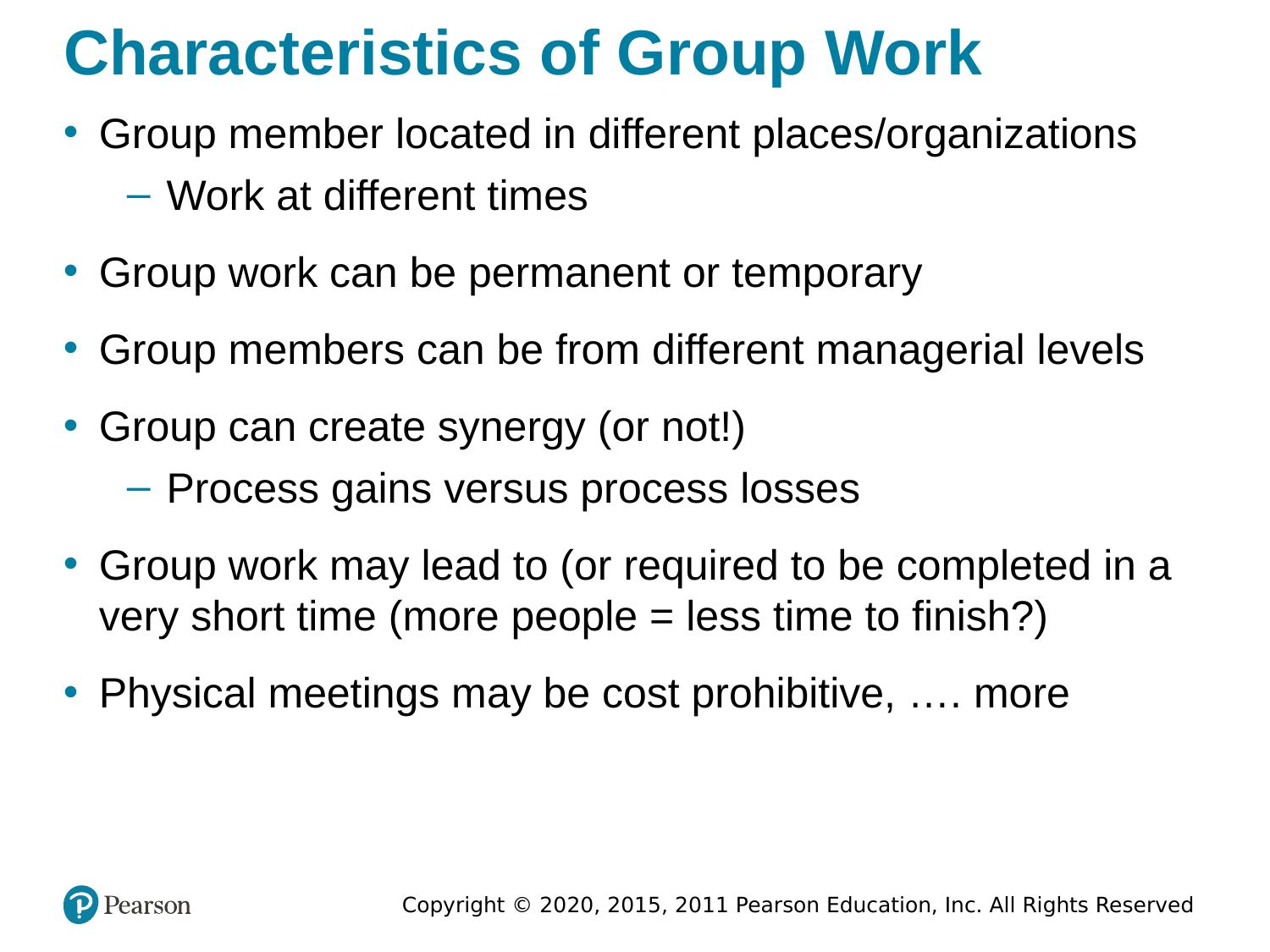

# Characteristics of Group Work
Group member located in different places/organizations
Work at different times
Group work can be permanent or temporary
Group members can be from different managerial levels
Group can create synergy (or not!)
Process gains versus process losses
Group work may lead to (or required to be completed in a very short time (more people = less time to finish?)
Physical meetings may be cost prohibitive, …. more